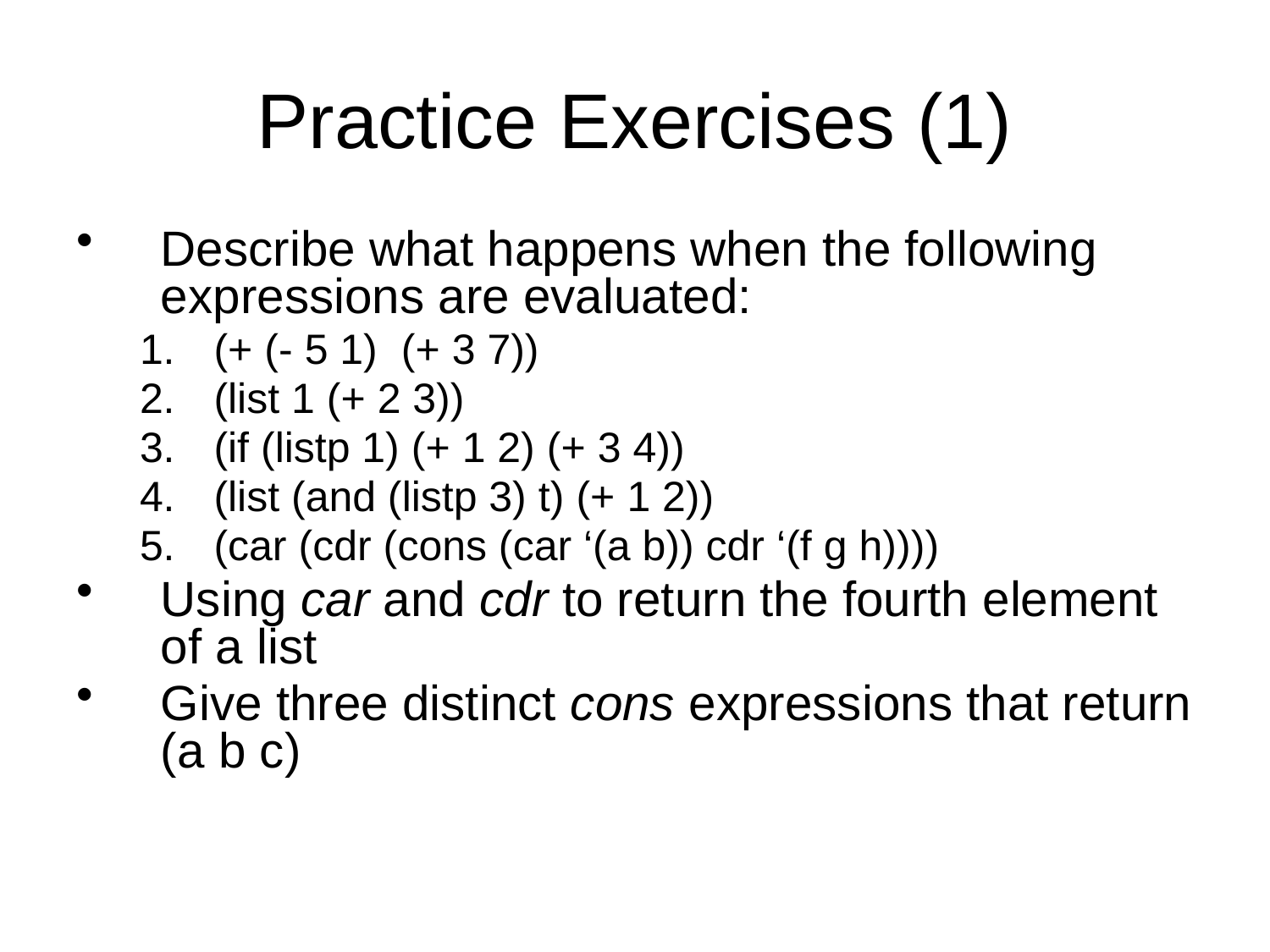

# Practice Exercises (1)
Describe what happens when the following expressions are evaluated:
(+ (- 5 1)  (+ 3 7))
(list 1 (+ 2 3))
(if (listp 1) (+ 1 2) (+ 3 4))
(list (and (listp 3) t) (+ 1 2))
(car (cdr (cons (car ‘(a b)) cdr ‘(f g h))))
Using car and cdr to return the fourth element of a list
Give three distinct cons expressions that return (a b c)